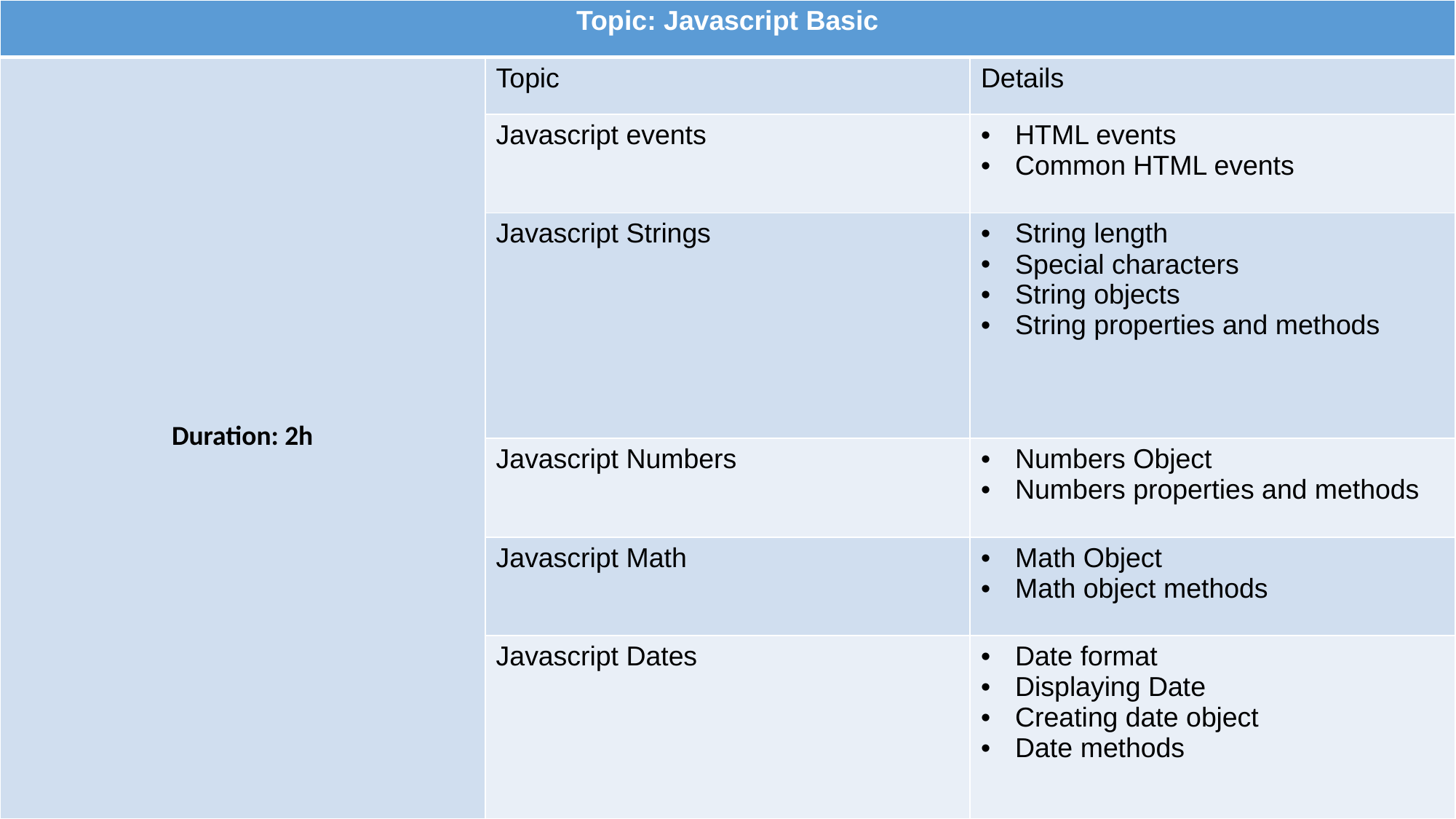

| Topic: Javascript Basic |  |  |
| --- | --- | --- |
| Duration: 2h | Topic | Details |
|  | Javascript events | HTML events Common HTML events |
|  | Javascript Strings | String length Special characters String objects String properties and methods |
|  | Javascript Numbers | Numbers Object Numbers properties and methods |
|  | Javascript Math | Math Object Math object methods |
|  | Javascript Dates | Date format Displaying Date Creating date object Date methods |